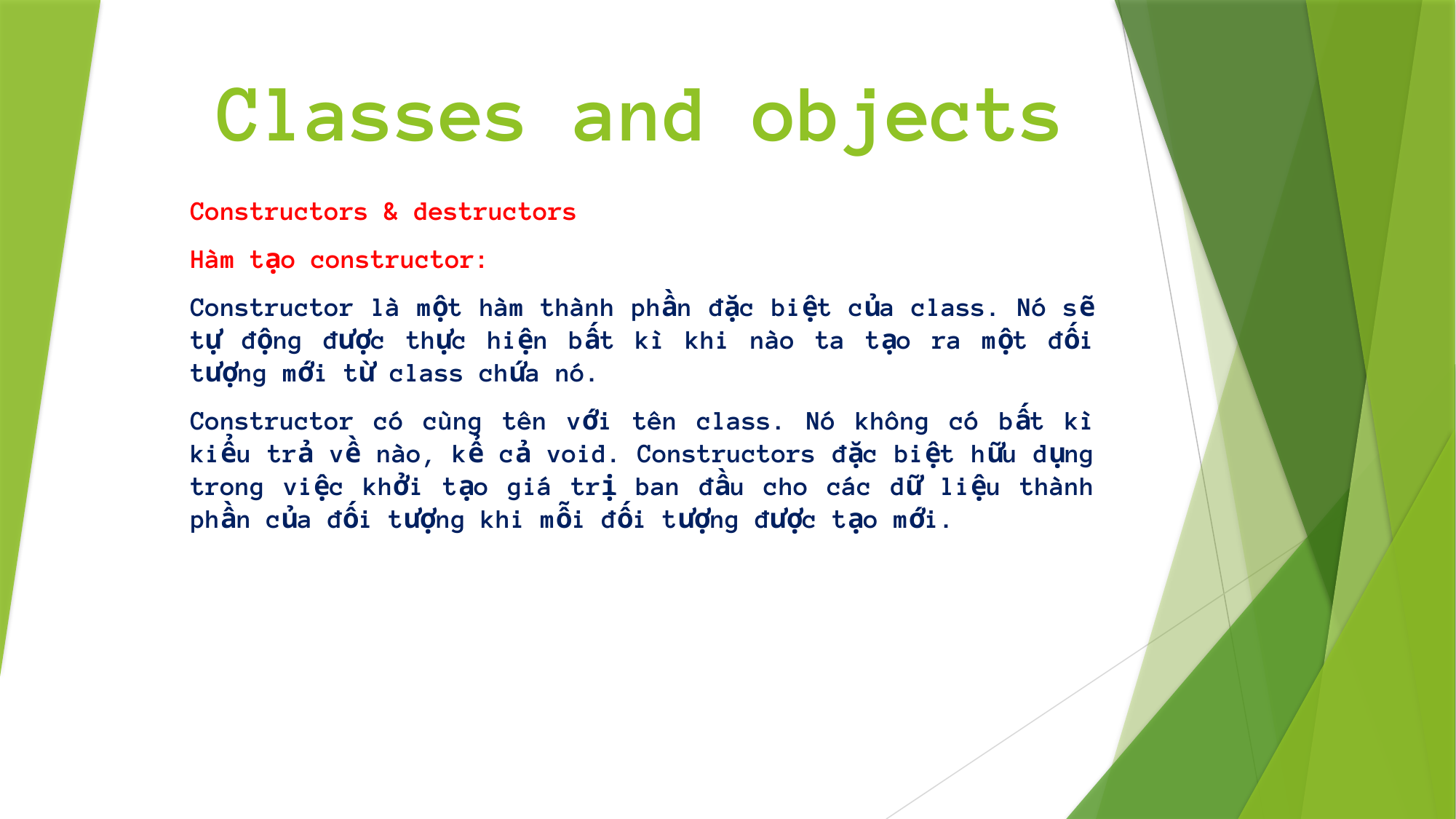

# Classes and objects
Constructors & destructors
Hàm tạo constructor:
Constructor là một hàm thành phần đặc biệt của class. Nó sẽ tự động được thực hiện bất kì khi nào ta tạo ra một đối tượng mới từ class chứa nó.
Constructor có cùng tên với tên class. Nó không có bất kì kiểu trả về nào, kể cả void. Constructors đặc biệt hữu dụng trong việc khởi tạo giá trị ban đầu cho các dữ liệu thành phần của đối tượng khi mỗi đối tượng được tạo mới.